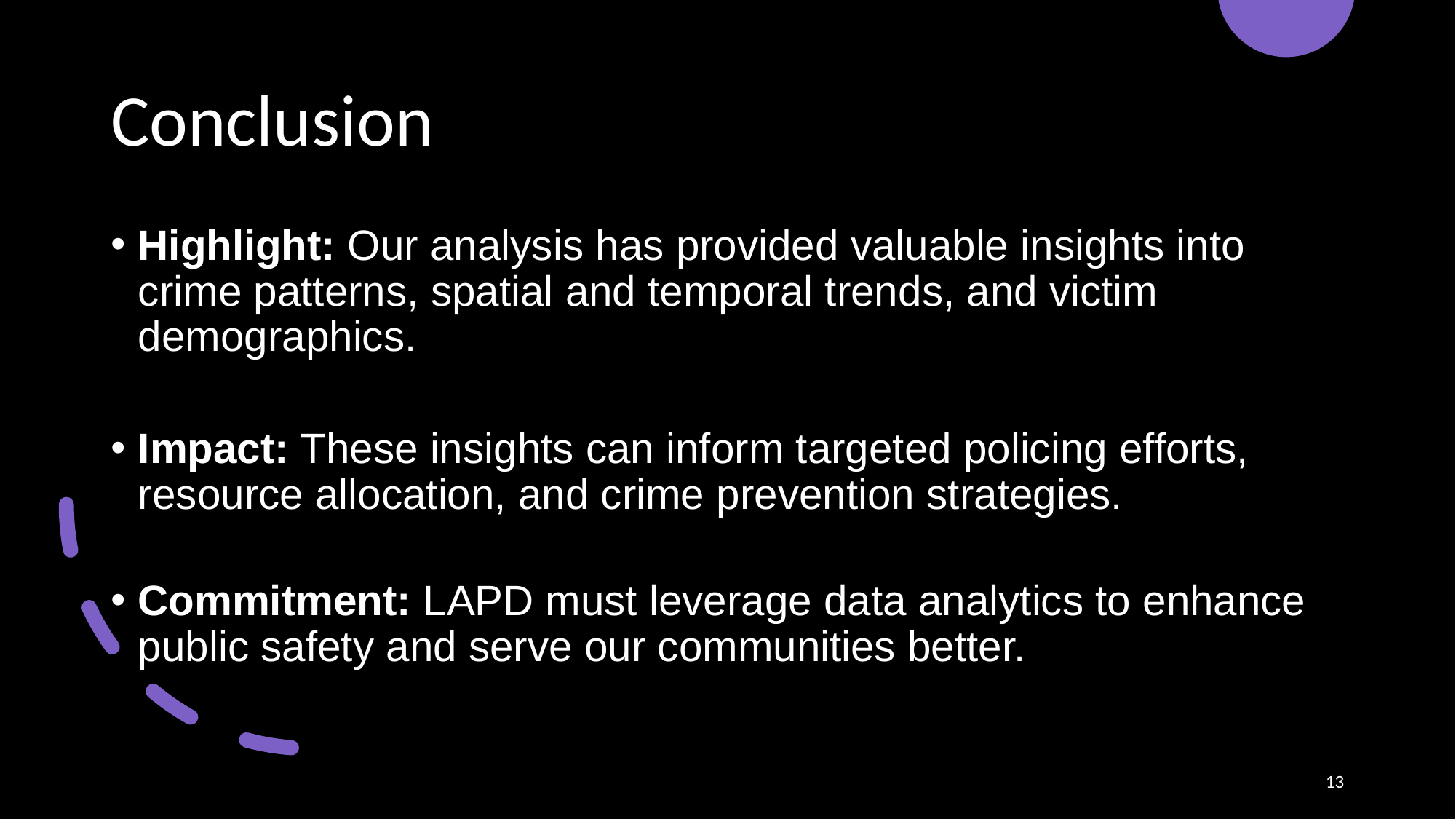

# Conclusion
Highlight: Our analysis has provided valuable insights into crime patterns, spatial and temporal trends, and victim demographics.
Impact: These insights can inform targeted policing efforts, resource allocation, and crime prevention strategies.
Commitment: LAPD must leverage data analytics to enhance public safety and serve our communities better.

13